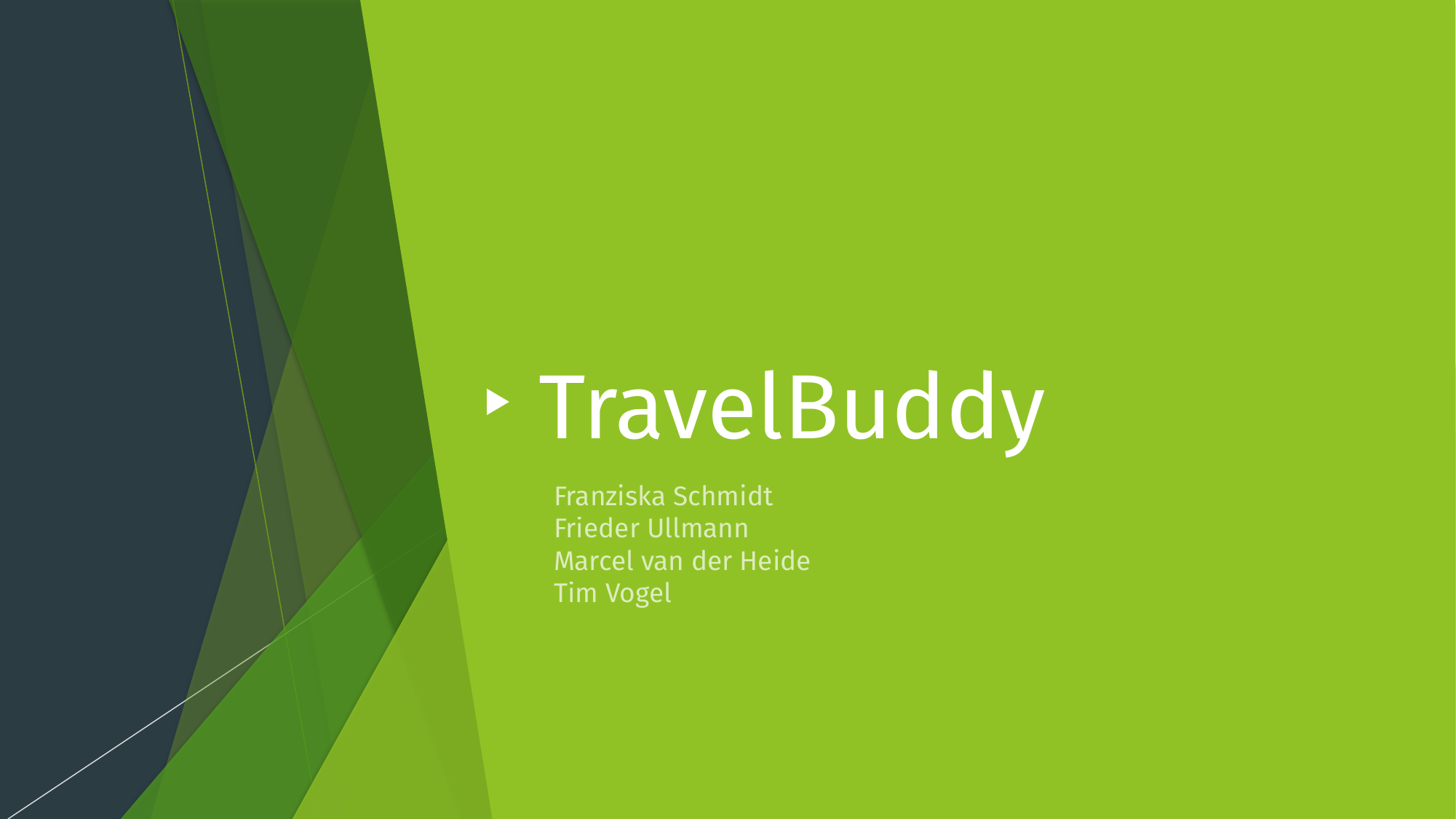

# TravelBuddy

Franziska Schmidt
Frieder Ullmann
Marcel van der Heide
Tim Vogel